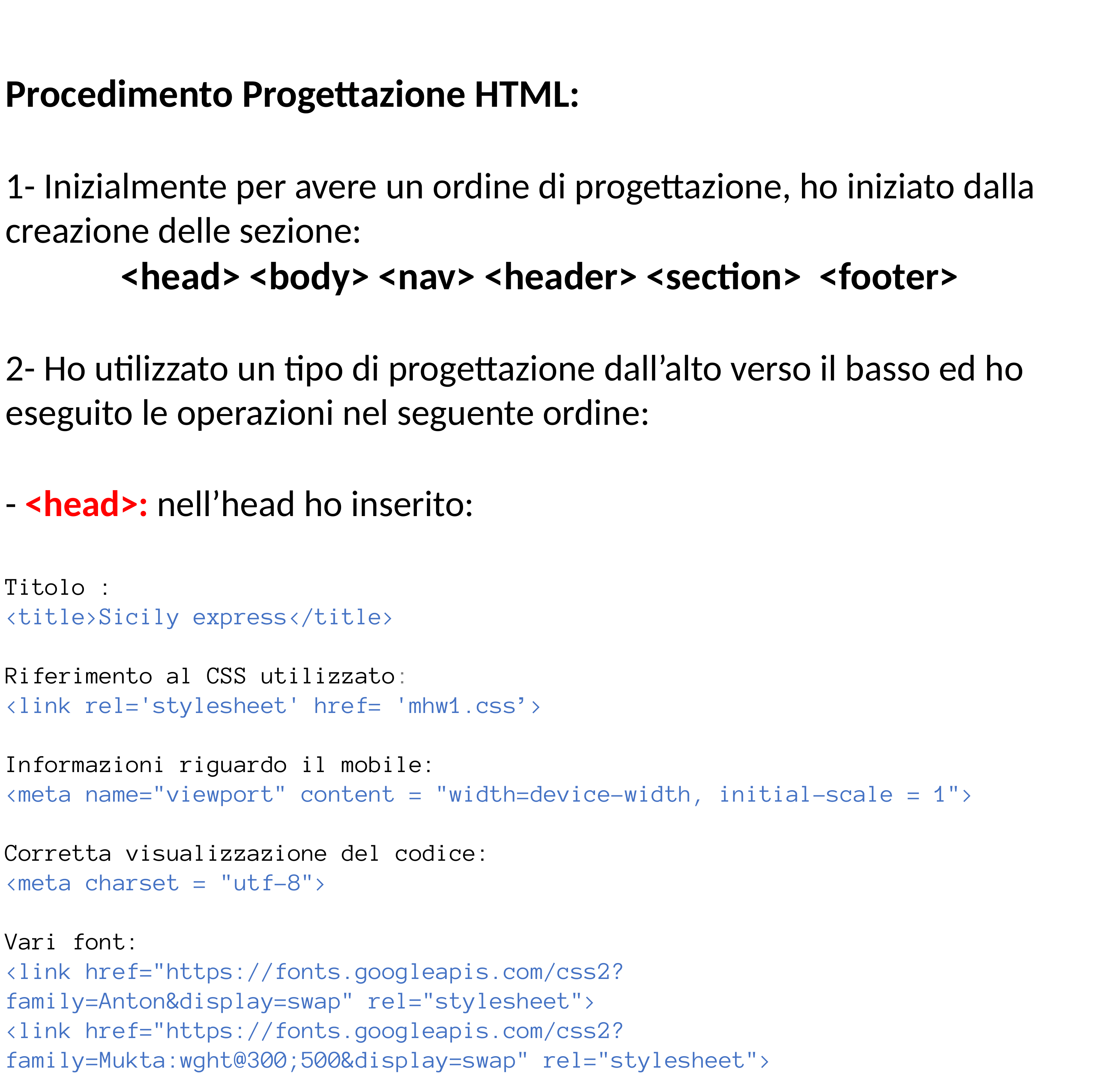

Procedimento Progettazione HTML:

1- Inizialmente per avere un ordine di progettazione, ho iniziato dalla creazione delle sezione:
             <head> <body> <nav> <header> <section>  <footer>

2- Ho utilizzato un tipo di progettazione dall’alto verso il basso ed ho eseguito le operazioni nel seguente ordine:

- <head>: nell’head ho inserito:

Titolo :
<title>Sicily express</title>

Riferimento al CSS utilizzato:
<link rel='stylesheet' href= 'mhw1.css’>

Informazioni riguardo il mobile:
<meta name="viewport" content = "width=device-width, initial-scale = 1">

Corretta visualizzazione del codice:
<meta charset = "utf-8">

Vari font:
<link href="https://fonts.googleapis.com/css2?family=Anton&display=swap" rel="stylesheet">
<link href="https://fonts.googleapis.com/css2?family=Mukta:wght@300;500&display=swap" rel="stylesheet">